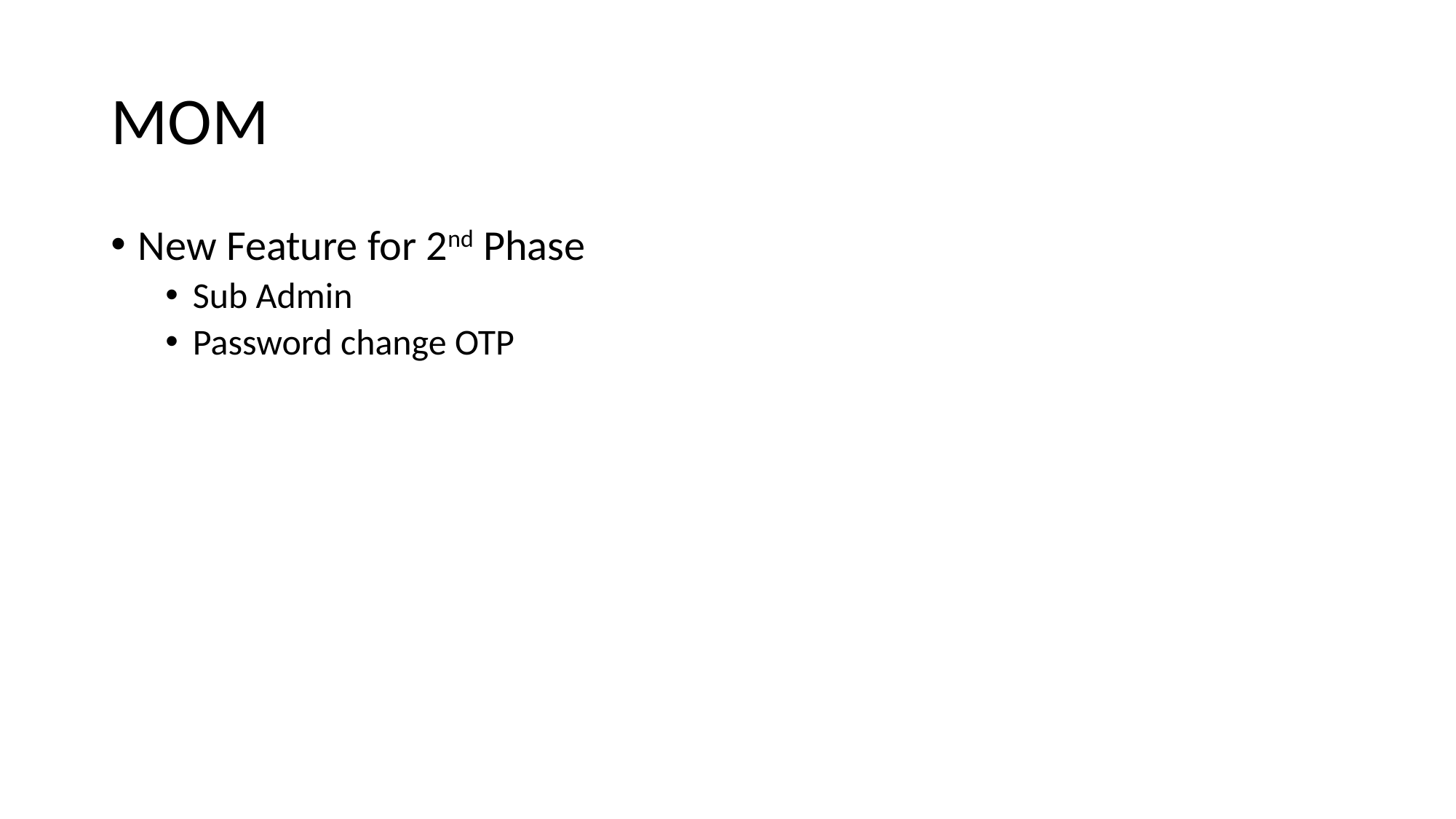

# MOM
New Feature for 2nd Phase
Sub Admin
Password change OTP